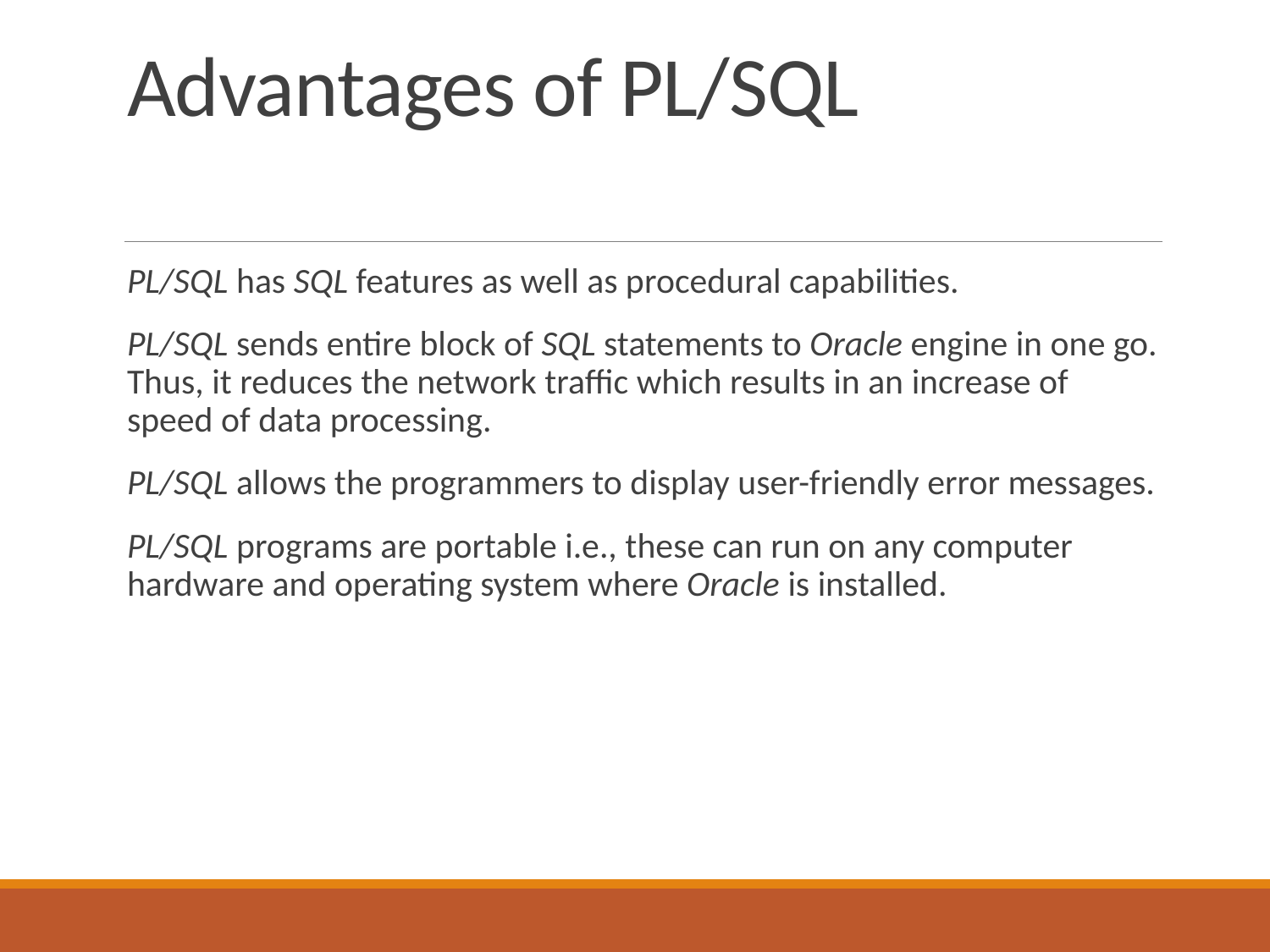

# Advantages of PL/SQL
PL/SQL has SQL features as well as procedural capabilities.
PL/SQL sends entire block of SQL statements to Oracle engine in one go. Thus, it reduces the network traffic which results in an increase of speed of data processing.
PL/SQL allows the programmers to display user-friendly error messages.
PL/SQL programs are portable i.e., these can run on any computer hardware and operating system where Oracle is installed.